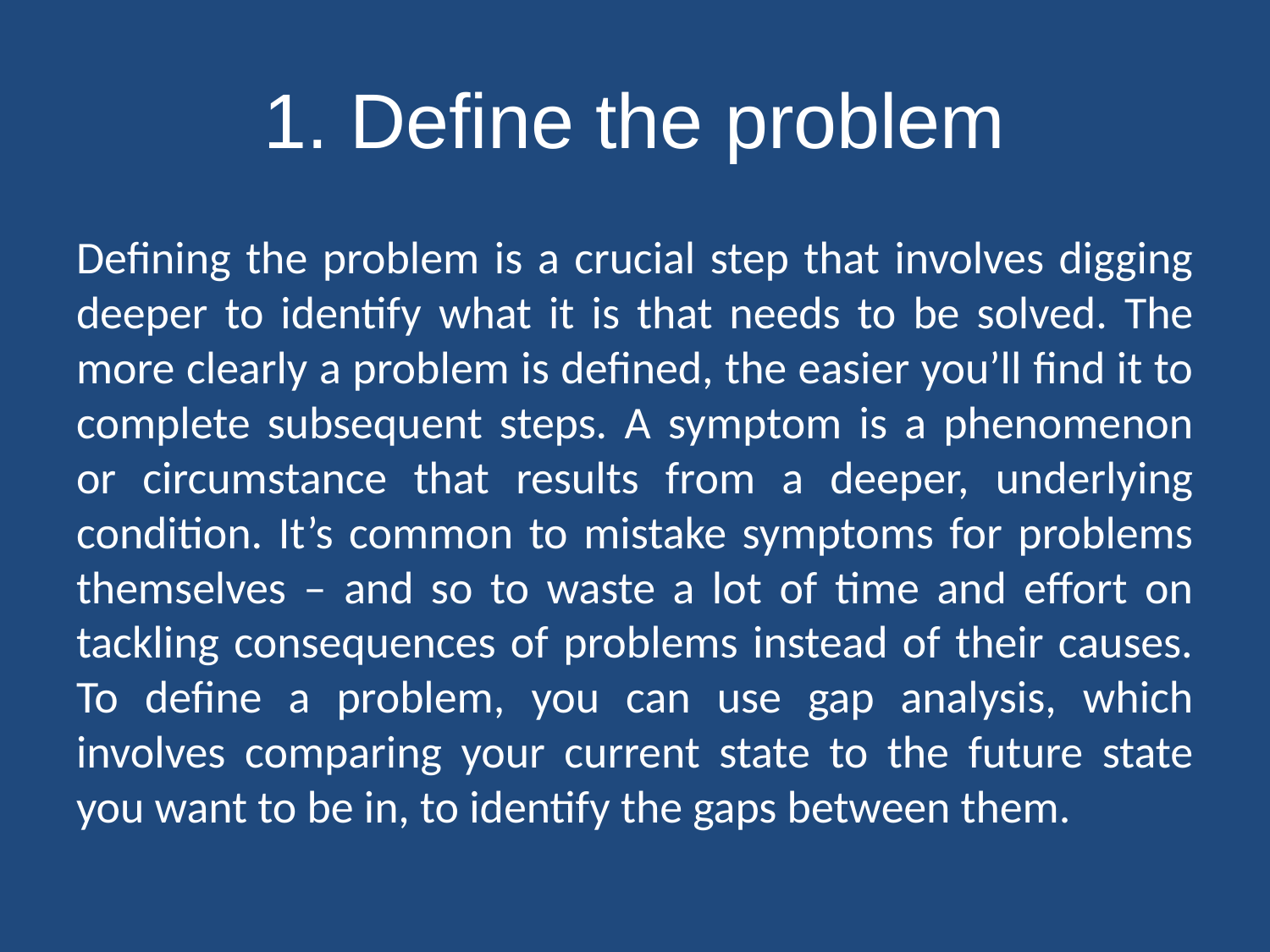

# 1. Define the problem
Defining the problem is a crucial step that involves digging deeper to identify what it is that needs to be solved. The more clearly a problem is defined, the easier you’ll find it to complete subsequent steps. A symptom is a phenomenon or circumstance that results from a deeper, underlying condition. It’s common to mistake symptoms for problems themselves – and so to waste a lot of time and effort on tackling consequences of problems instead of their causes. To define a problem, you can use gap analysis, which involves comparing your current state to the future state you want to be in, to identify the gaps between them.